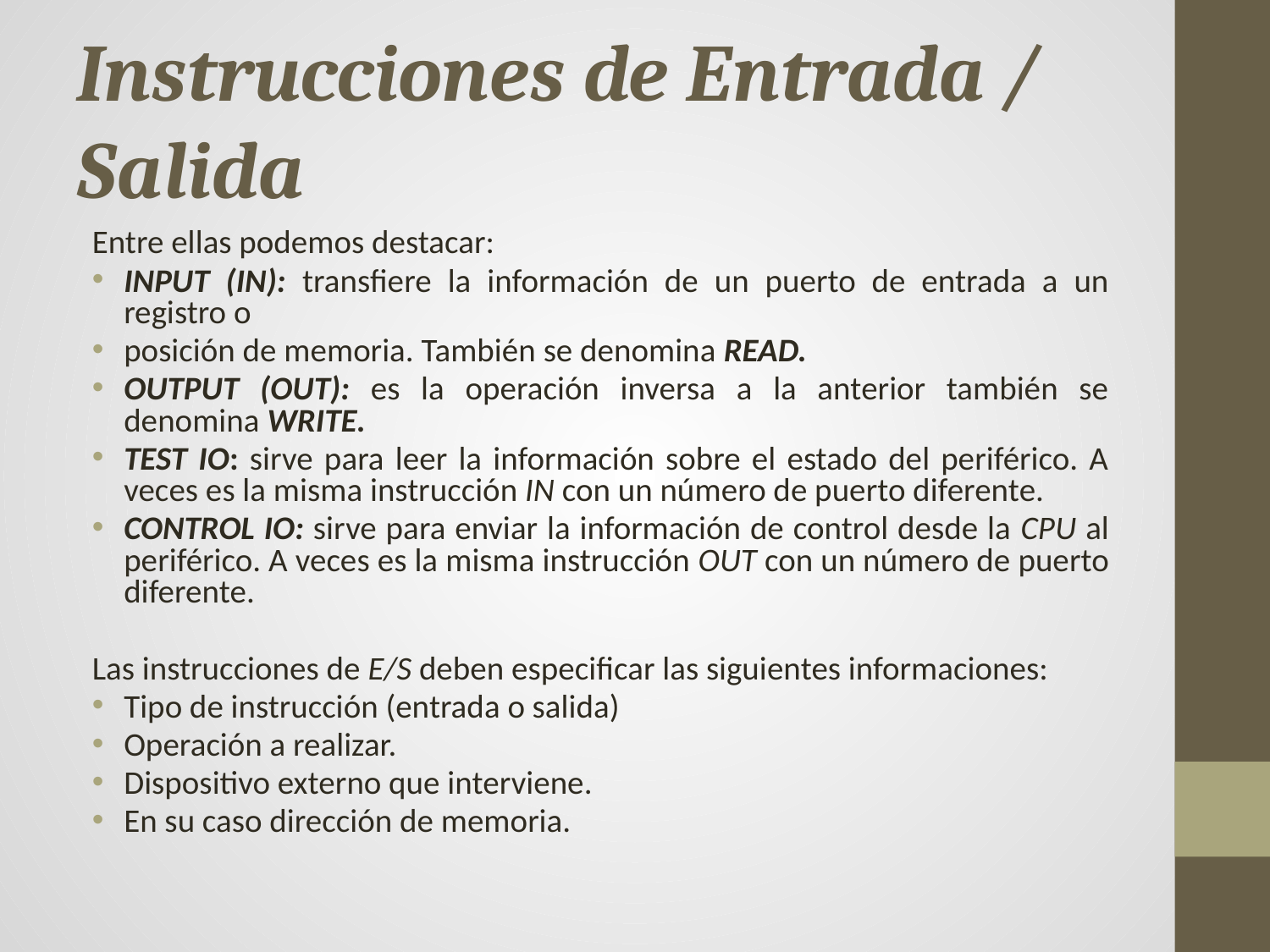

# Instrucciones de Entrada / Salida
Entre ellas podemos destacar:
INPUT (IN): transfiere la información de un puerto de entrada a un registro o
posición de memoria. También se denomina READ.
OUTPUT (OUT): es la operación inversa a la anterior también se denomina WRITE.
TEST IO: sirve para leer la información sobre el estado del periférico. A veces es la misma instrucción IN con un número de puerto diferente.
CONTROL IO: sirve para enviar la información de control desde la CPU al periférico. A veces es la misma instrucción OUT con un número de puerto diferente.

Las instrucciones de E/S deben especificar las siguientes informaciones:
Tipo de instrucción (entrada o salida)
Operación a realizar.
Dispositivo externo que interviene.
En su caso dirección de memoria.